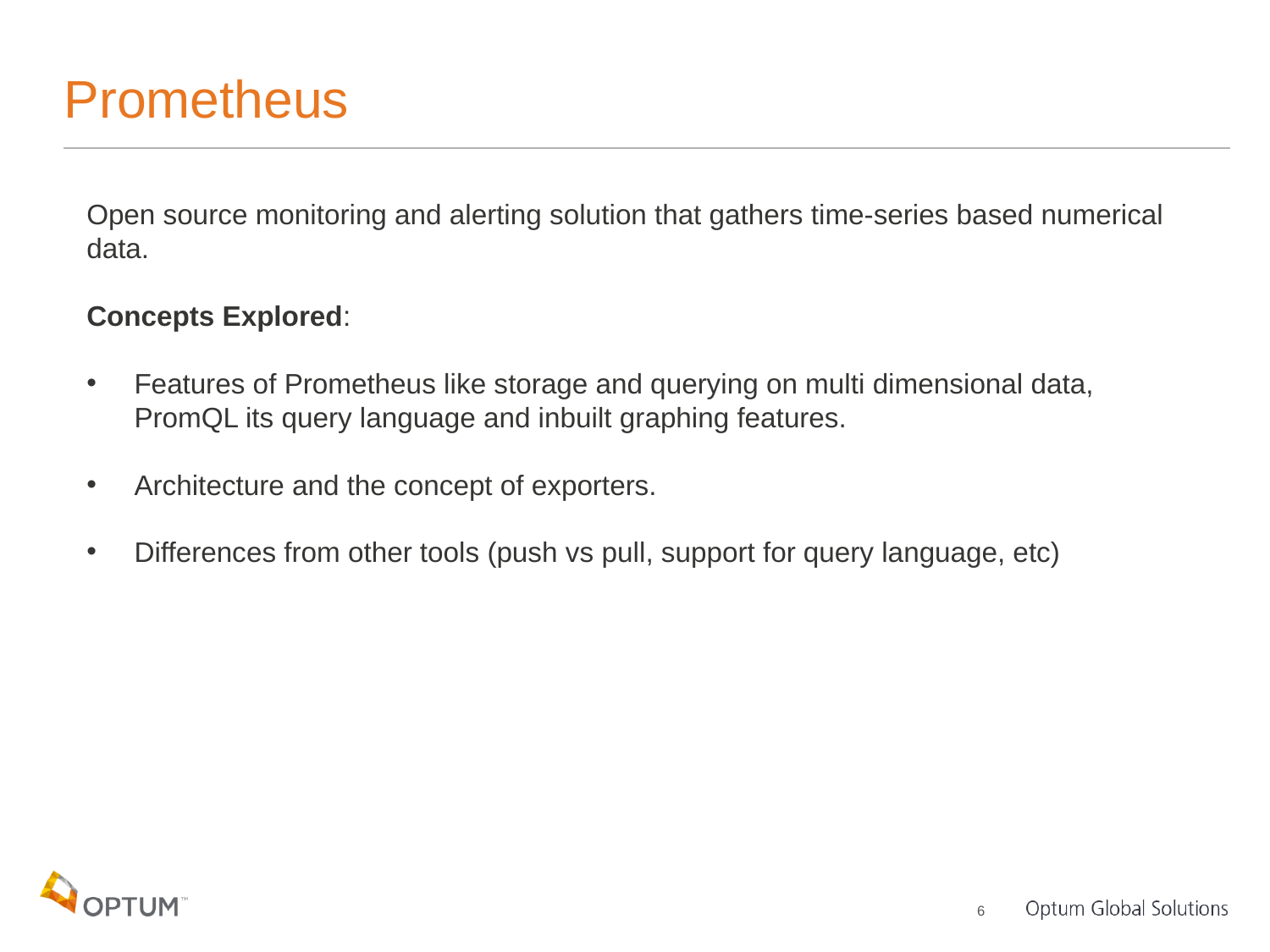

# Prometheus
Open source monitoring and alerting solution that gathers time-series based numerical data.

Concepts Explored:

Features of Prometheus like storage and querying on multi dimensional data, PromQL its query language and inbuilt graphing features.

Architecture and the concept of exporters.

Differences from other tools (push vs pull, support for query language, etc)

6